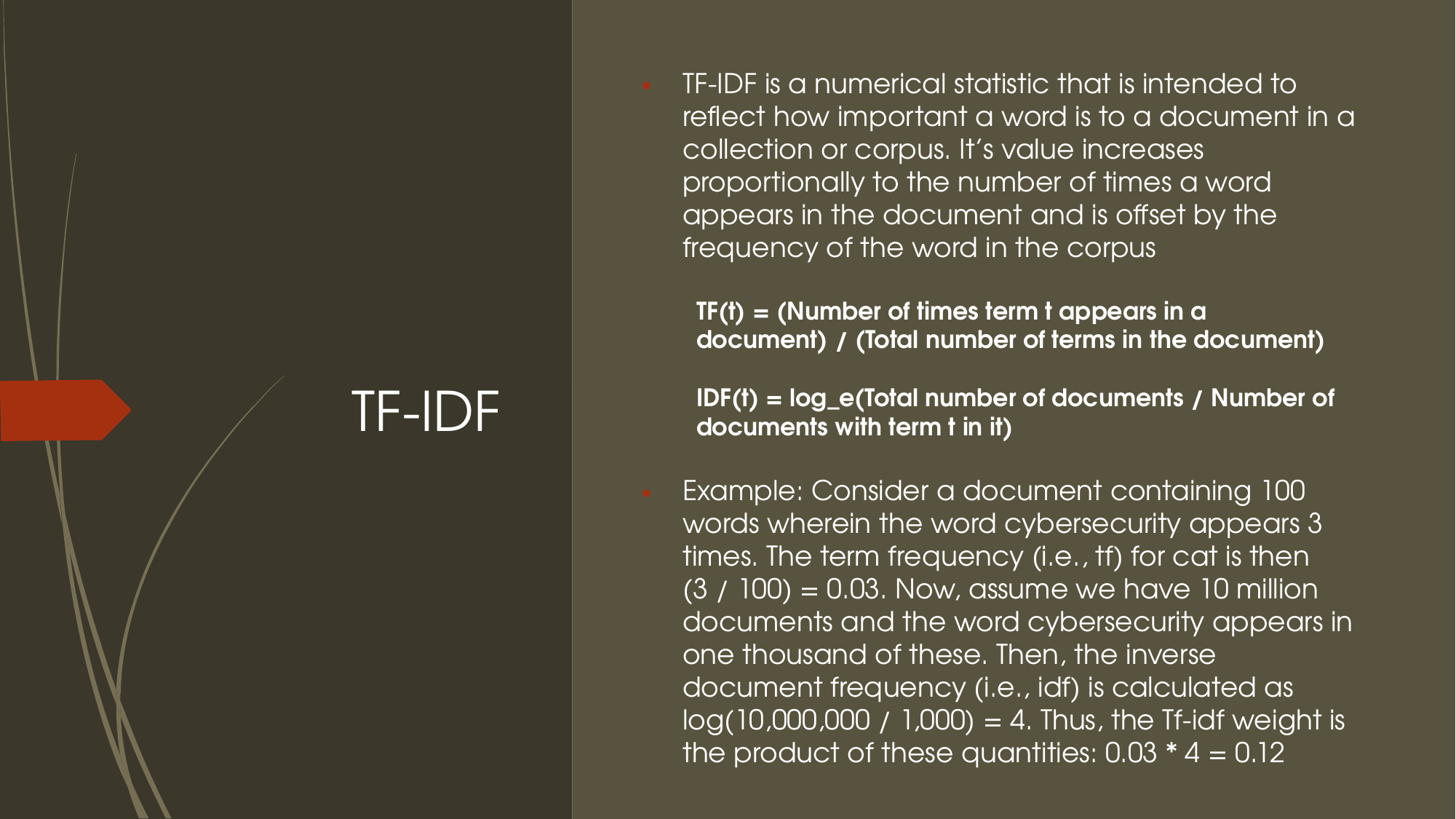

TF-IDF is a numerical statistic that is intended to reflect how important a word is to a document in a collection or corpus. It’s value increases proportionally to the number of times a word appears in the document and is offset by the frequency of the word in the corpus

TF(t) = (Number of times term t appears in a document) / (Total number of terms in the document)

IDF(t) = log_e(Total number of documents / Number of documents with term t in it)

Example: Consider a document containing 100 words wherein the word cybersecurity appears 3 times. The term frequency (i.e., tf) for cat is then (3 / 100) = 0.03. Now, assume we have 10 million documents and the word cybersecurity appears in one thousand of these. Then, the inverse document frequency (i.e., idf) is calculated as log(10,000,000 / 1,000) = 4. Thus, the Tf-idf weight is the product of these quantities: 0.03 * 4 = 0.12
# TF-IDF